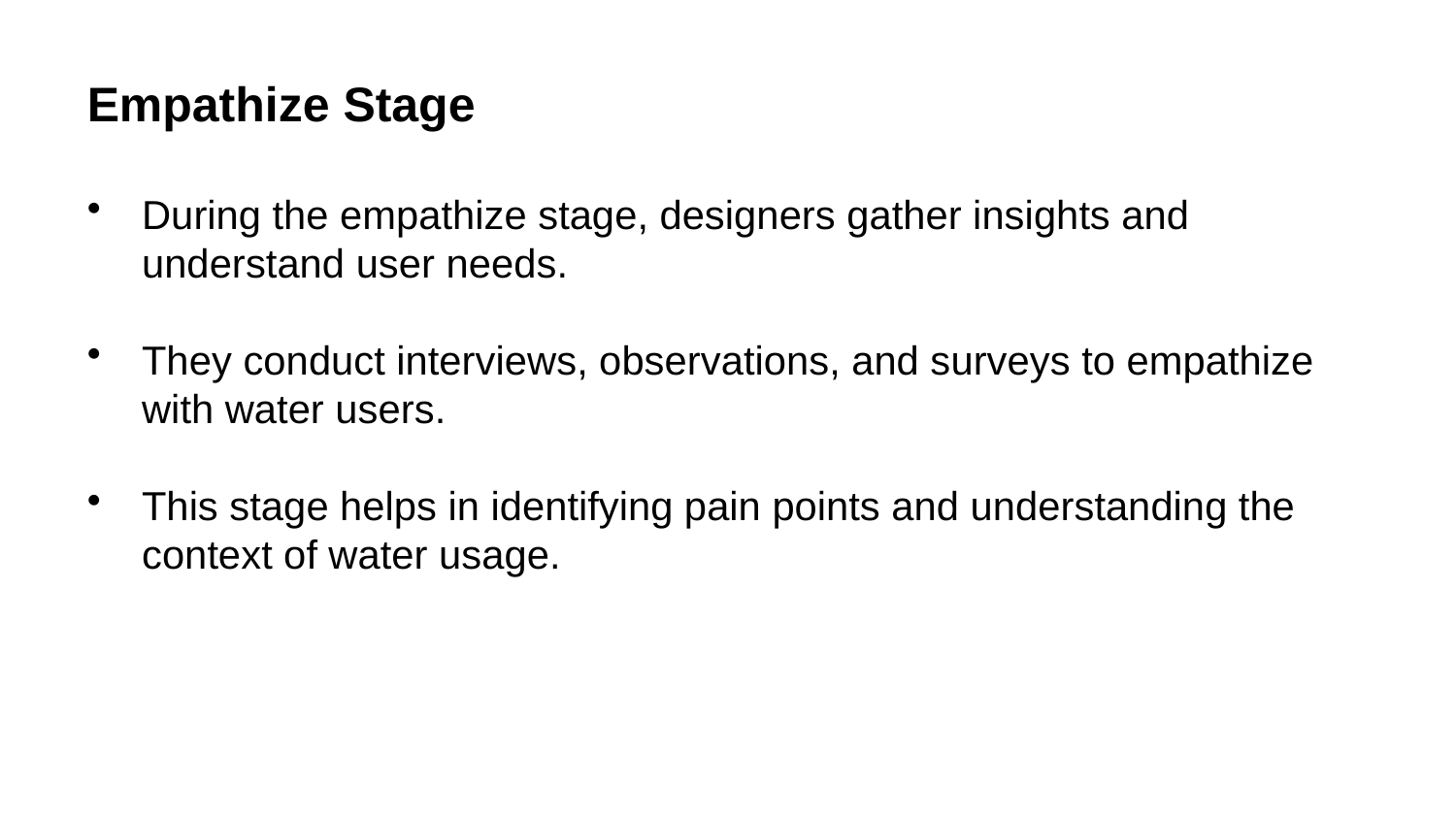

Empathize Stage
During the empathize stage, designers gather insights and understand user needs.

They conduct interviews, observations, and surveys to empathize with water users.

This stage helps in identifying pain points and understanding the context of water usage.